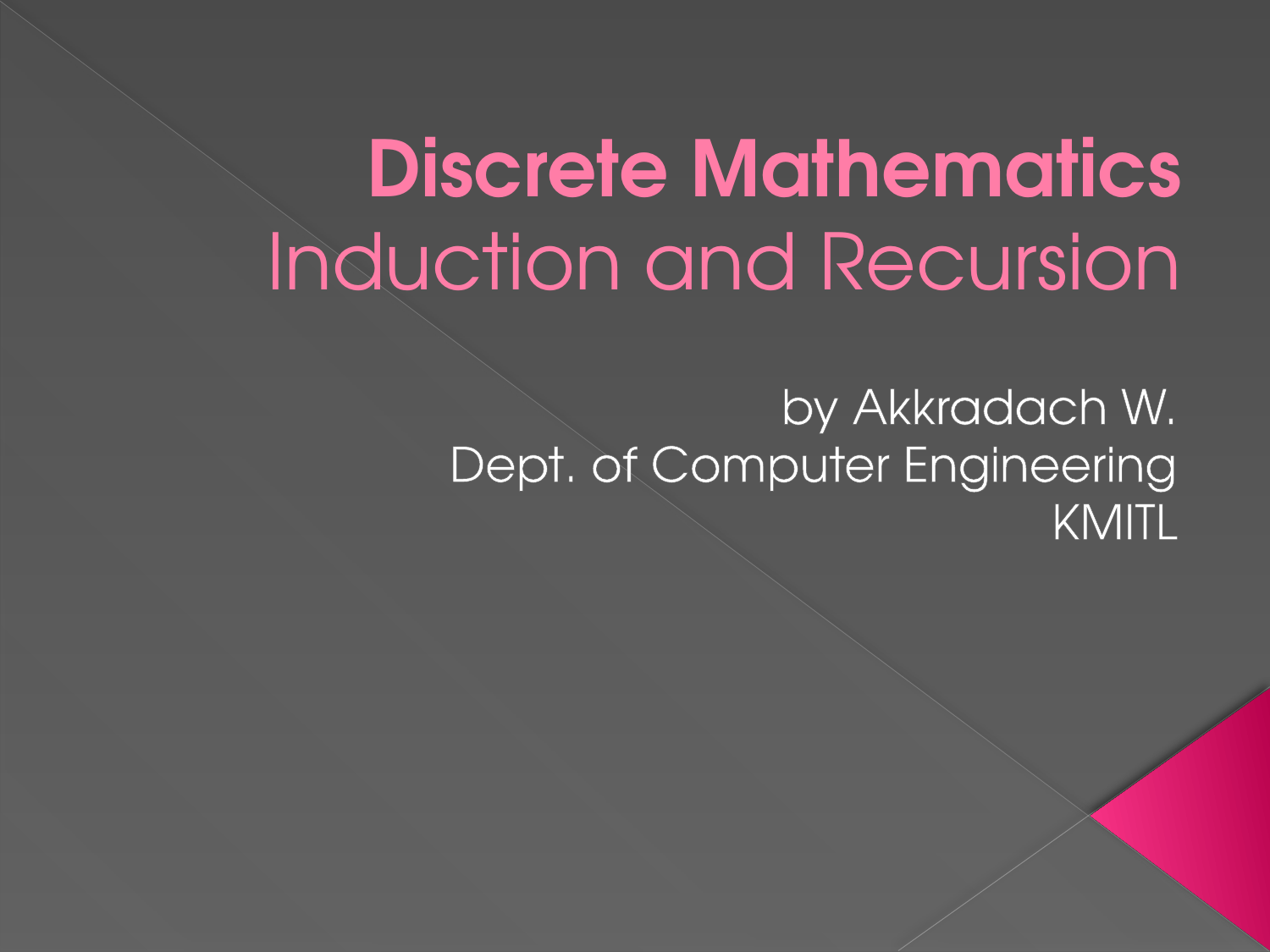

# Discrete Mathematics Induction and Recursion

by Akkradach W.
Dept. of Computer Engineering
KMITL